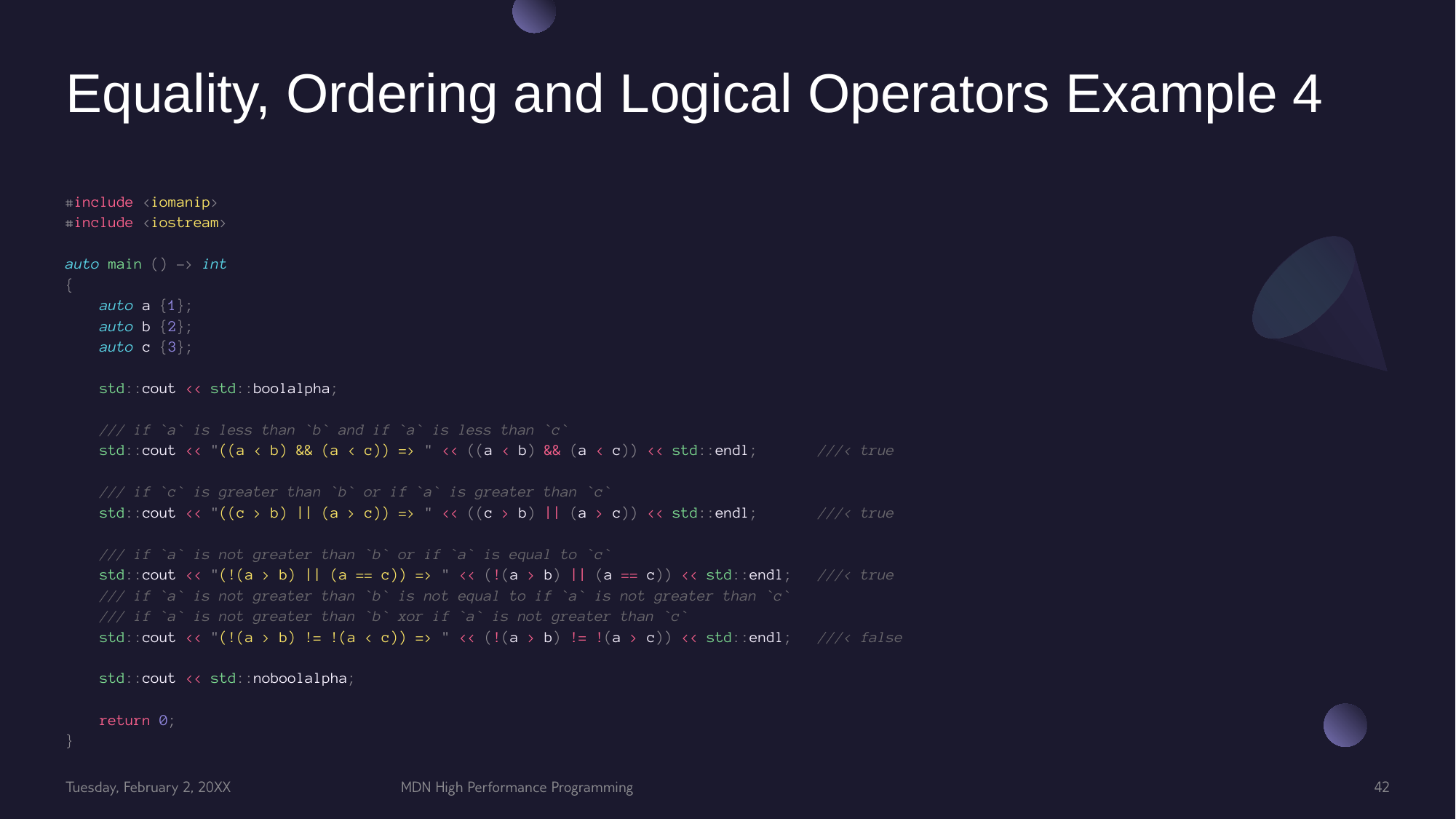

# Equality, Ordering and Logical Operators Example 4
#include <iomanip>
#include <iostream>
auto main () -> int
{
    auto a {1};
    auto b {2};
    auto c {3};
    std::cout << std::boolalpha;
    /// if `a` is less than `b` and if `a` is less than `c`
    std::cout << "((a < b) && (a < c)) => " << ((a < b) && (a < c)) << std::endl;       ///< true
    /// if `c` is greater than `b` or if `a` is greater than `c`
    std::cout << "((c > b) || (a > c)) => " << ((c > b) || (a > c)) << std::endl;       ///< true
    /// if `a` is not greater than `b` or if `a` is equal to `c`
    std::cout << "(!(a > b) || (a == c)) => " << (!(a > b) || (a == c)) << std::endl;   ///< true
    /// if `a` is not greater than `b` is not equal to if `a` is not greater than `c`
    /// if `a` is not greater than `b` xor if `a` is not greater than `c`
    std::cout << "(!(a > b) != !(a < c)) => " << (!(a > b) != !(a > c)) << std::endl;   ///< false
    std::cout << std::noboolalpha;
    return 0;
}

Tuesday, February 2, 20XX
MDN High Performance Programming
42